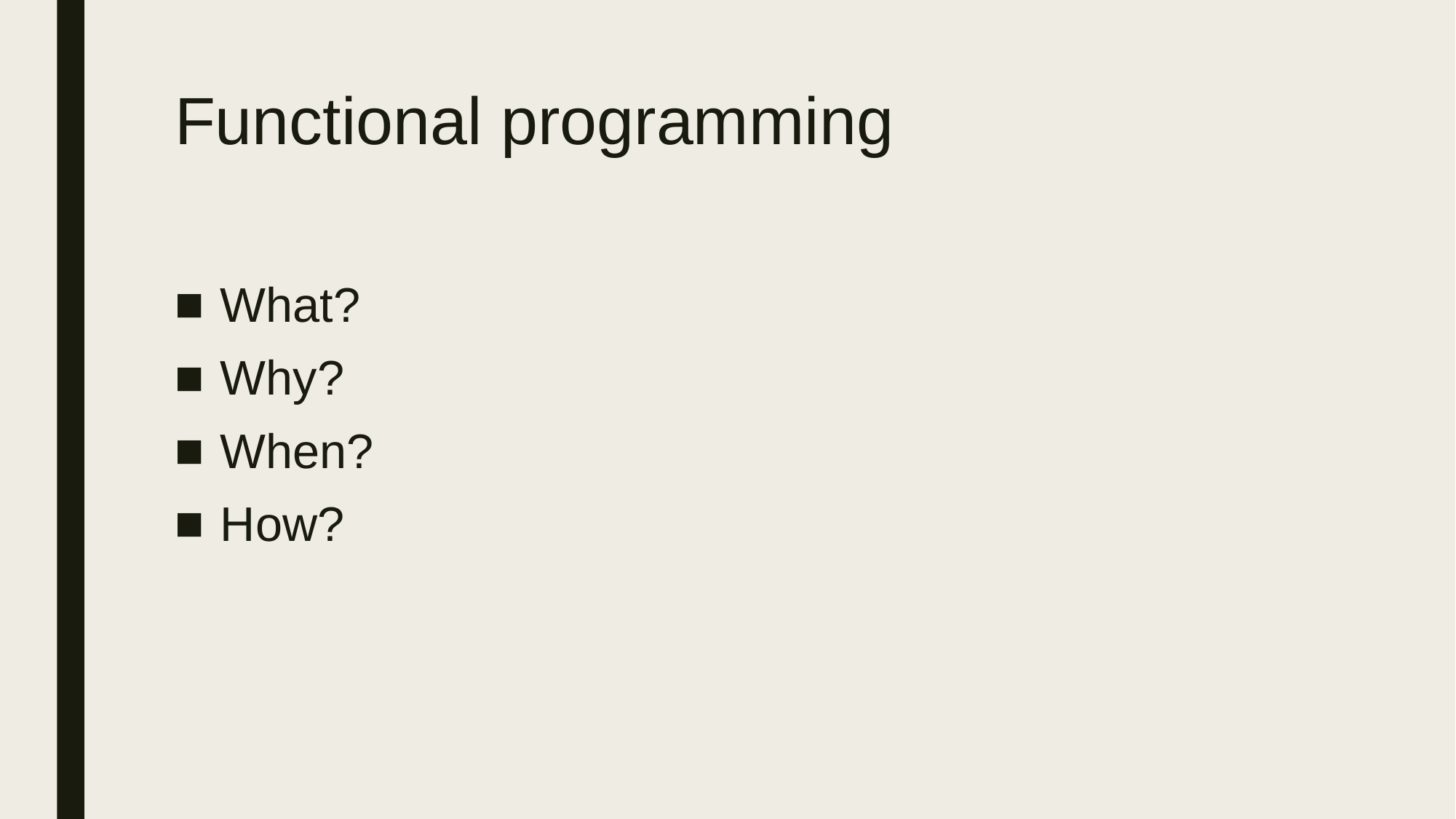

# Functional programming
What?
Why?
When?
How?